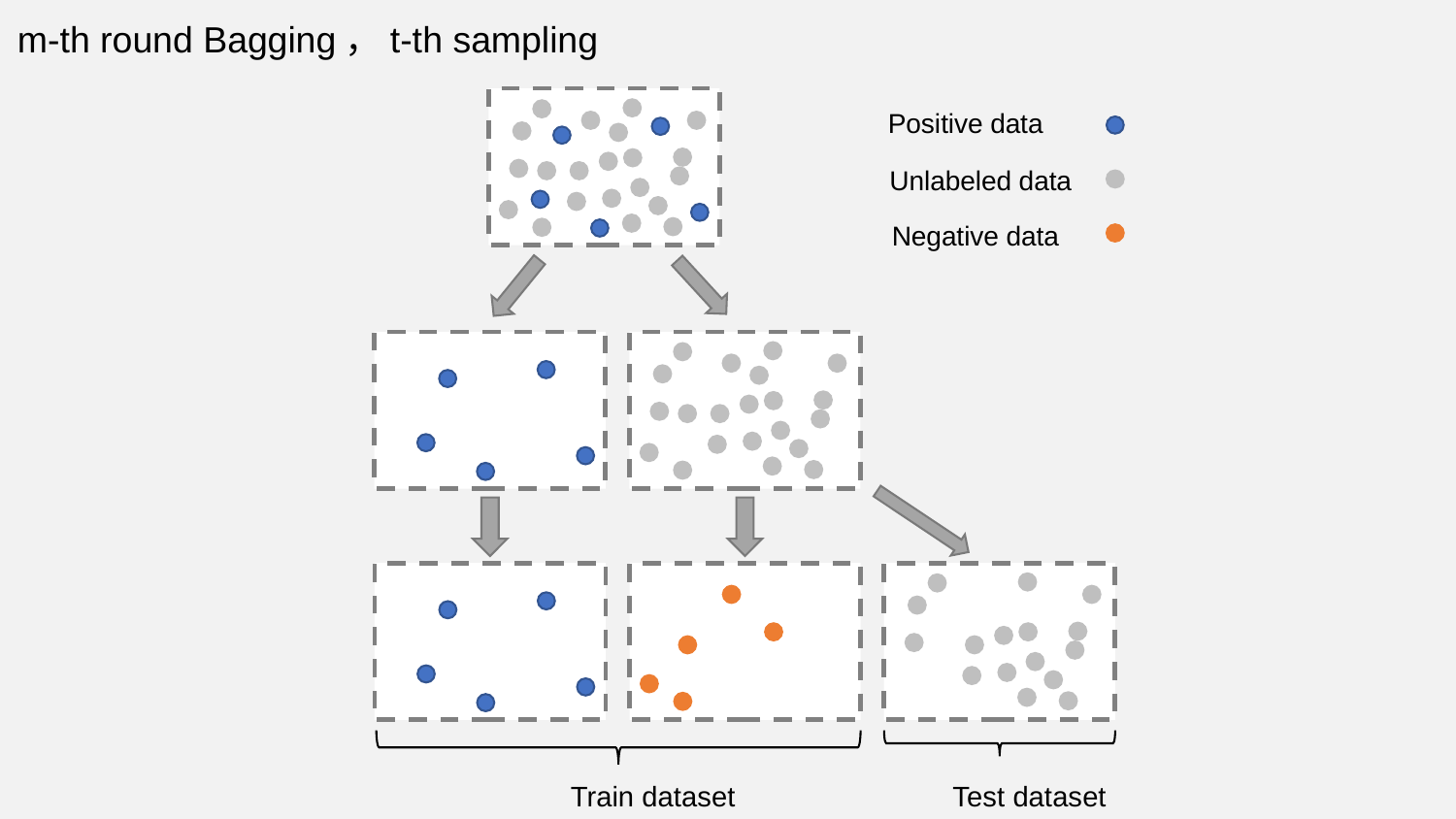

m-th round Bagging，t-th sampling

Positive data

Unlabeled data

Negative data

Test dataset
Train dataset